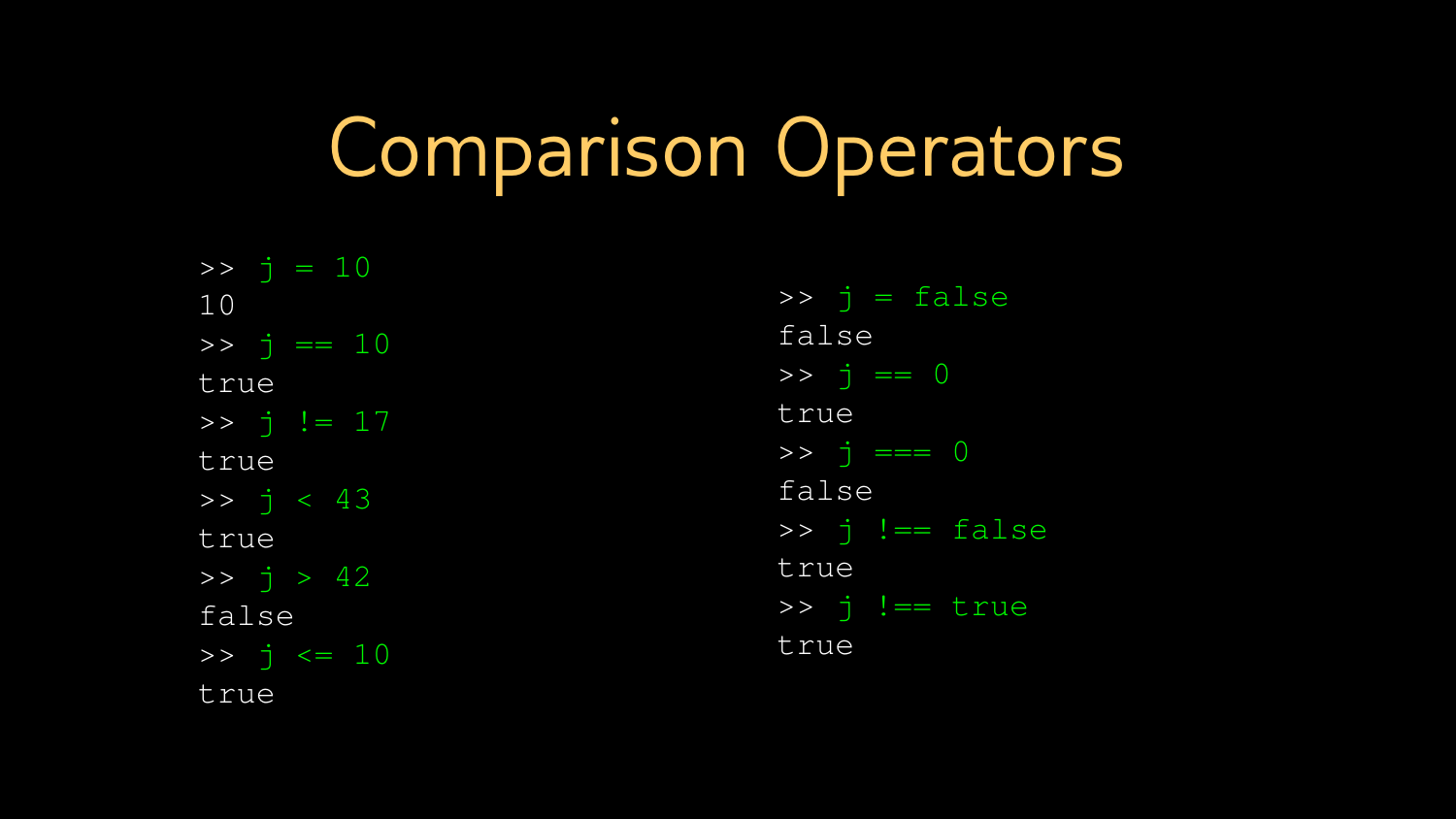

# Comparison Operators
>> j = false
false
>> j == 0
true
>> j === 0
false
>> j !== false
true
>> j !== true
true
>> j = 10
10
>> j == 10
true
>> j != 17
true
>> j < 43
true
>> j > 42
false
>> j <= 10
true